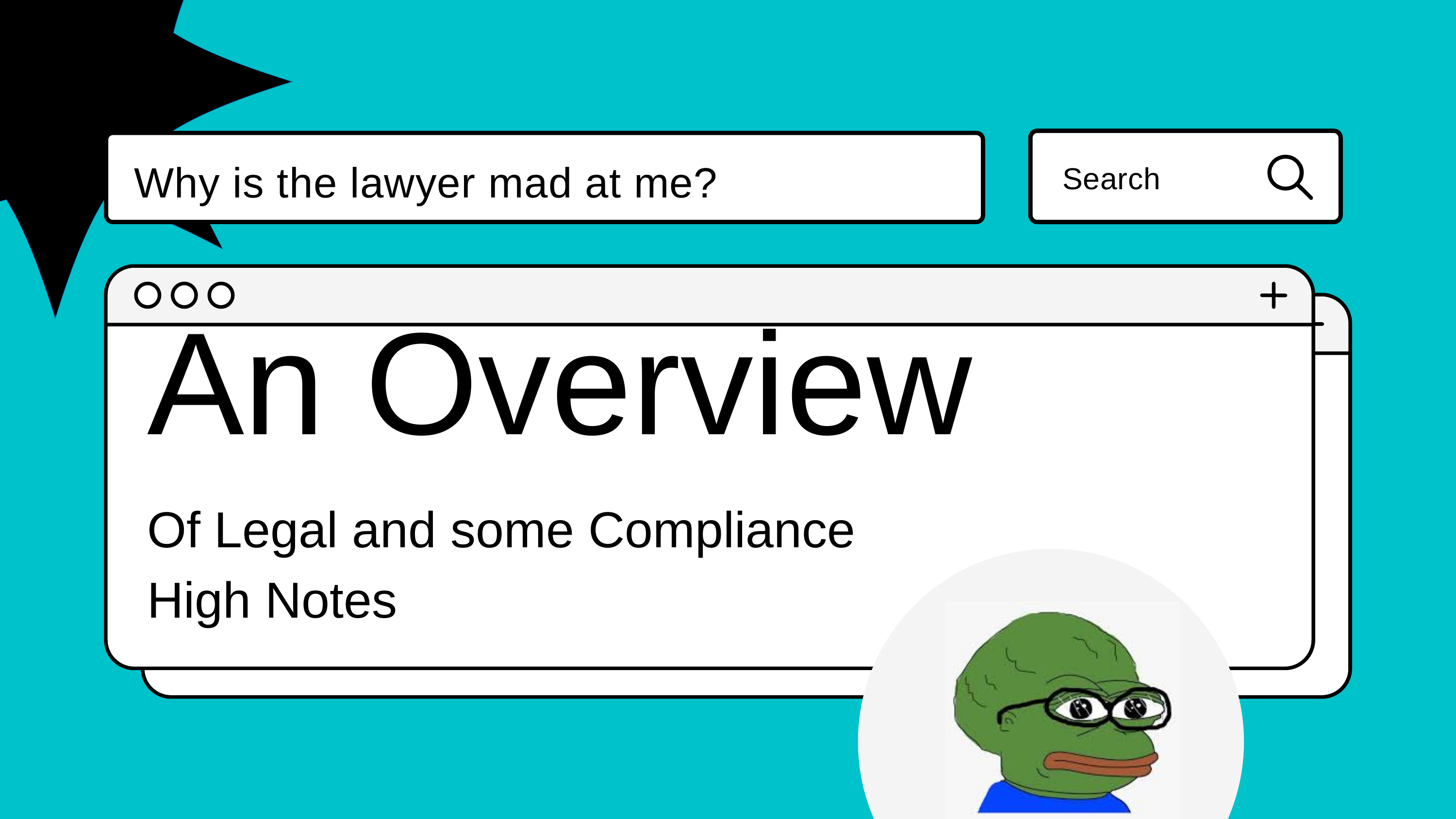

Why is the lawyer mad at me?
Search

An Overview
Of Legal and some Compliance High Notes